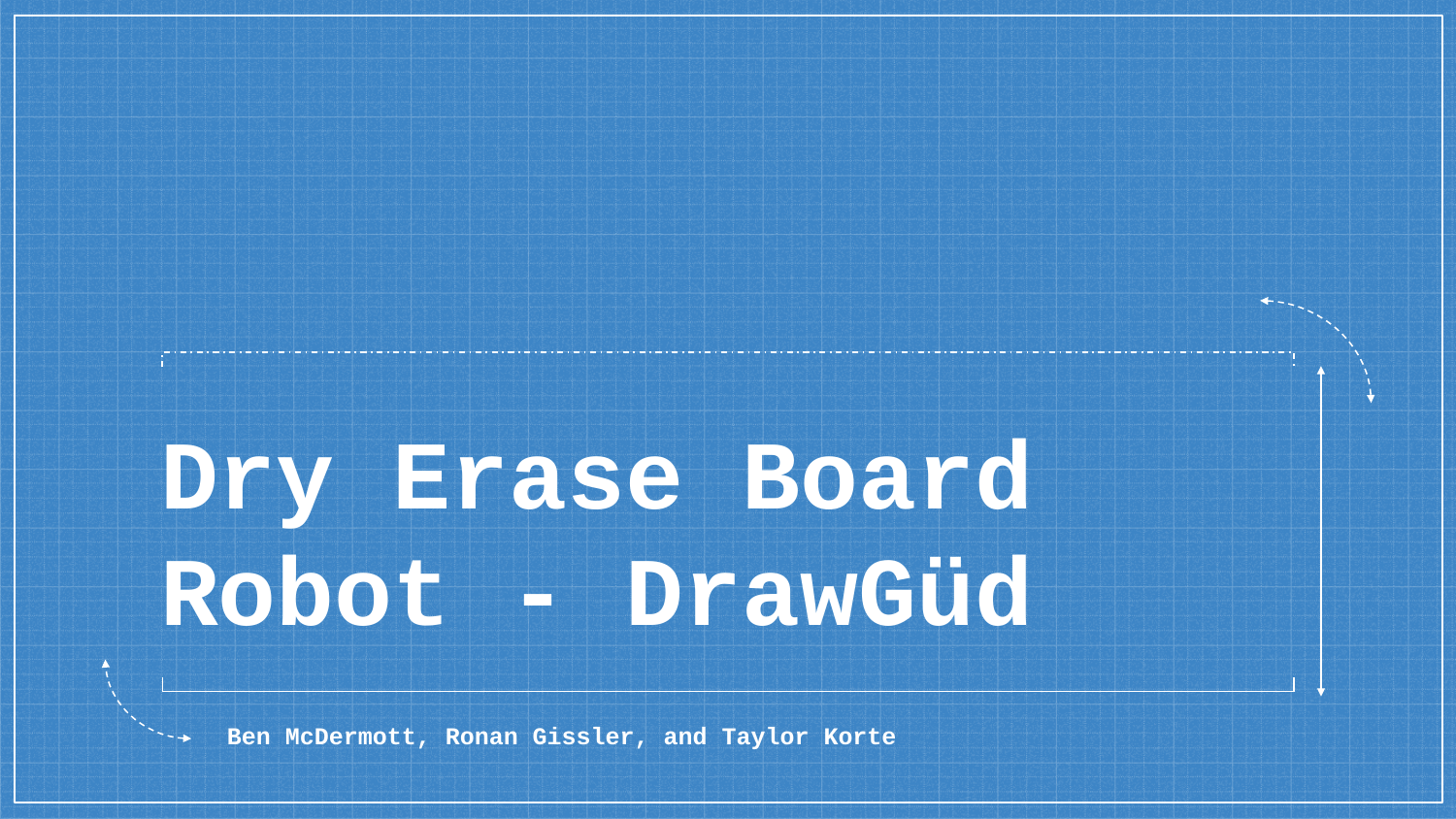

# Dry Erase Board Robot - DrawGüd
Ben McDermott, Ronan Gissler, and Taylor Korte